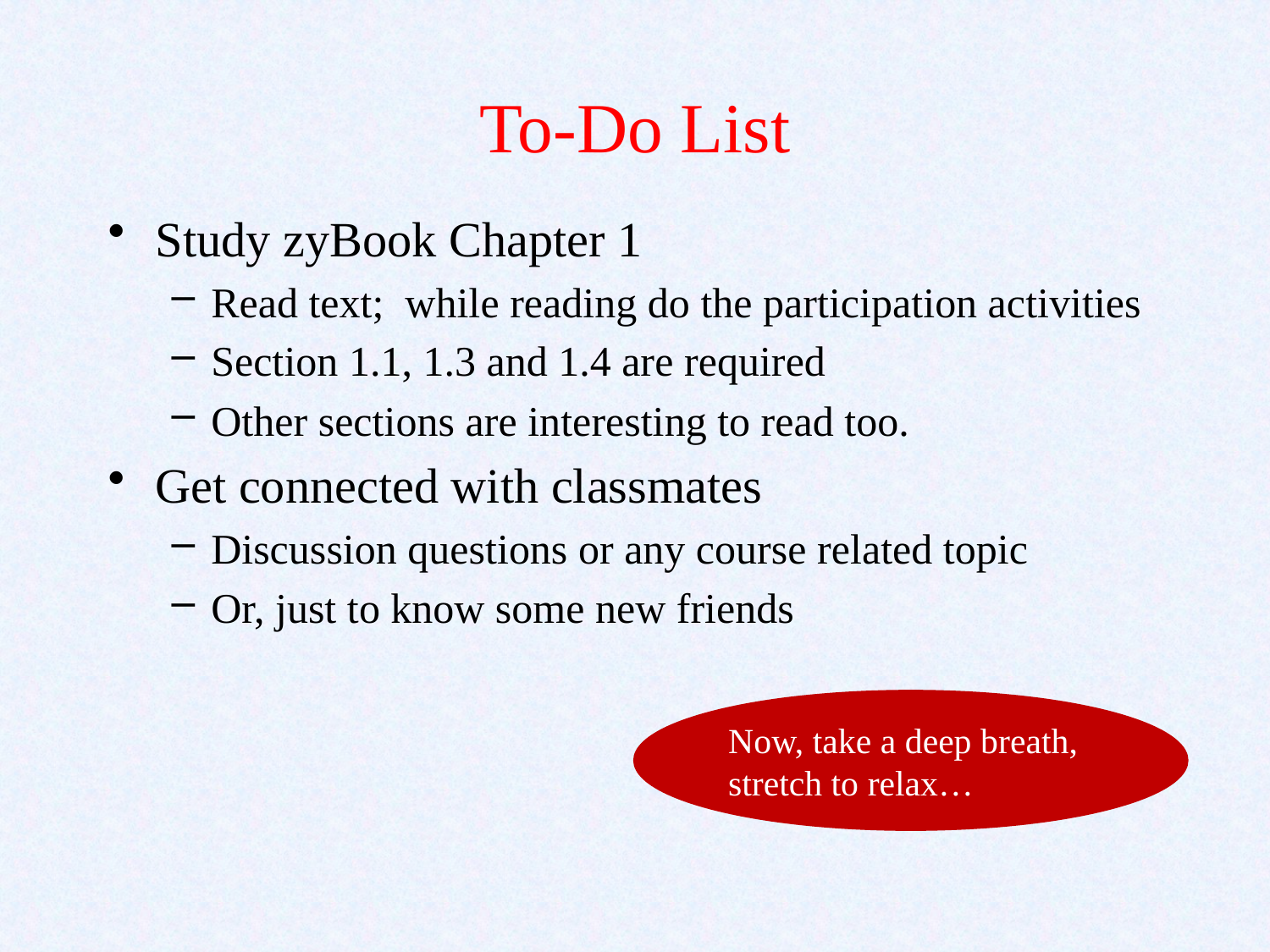

# To-Do List
Study zyBook Chapter 1
Read text;  while reading do the participation activities
Section 1.1, 1.3 and 1.4 are required
Other sections are interesting to read too.
Get connected with classmates
Discussion questions or any course related topic
Or, just to know some new friends

Now, take a deep breath, stretch to relax…